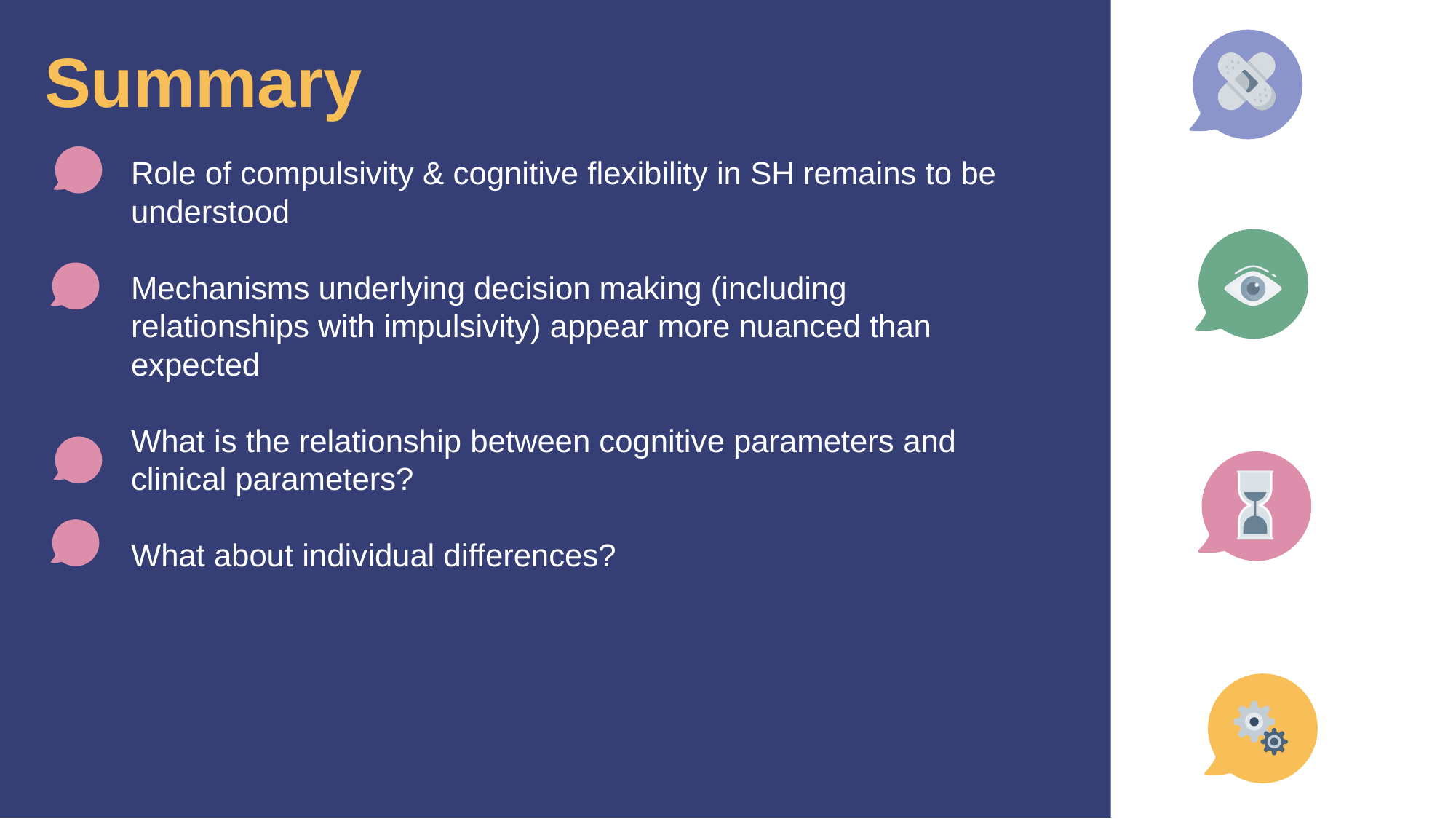

Summary

Role of compulsivity & cognitive flexibility in SH remains to be understood

Mechanisms underlying decision making (including relationships with impulsivity) appear more nuanced than expected

What is the relationship between cognitive parameters and clinical parameters?

What about individual differences?